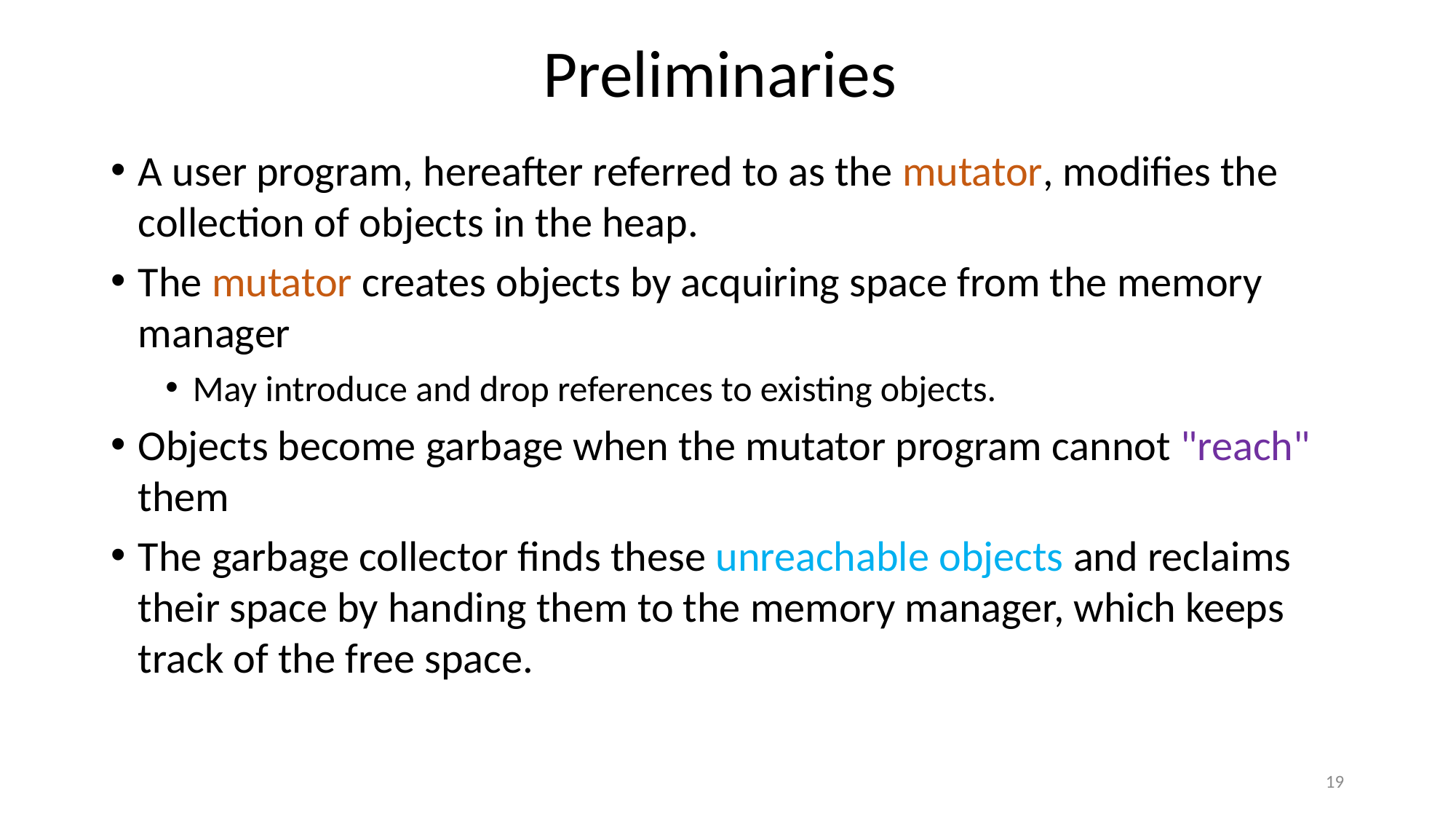

# Preliminaries
A user program, hereafter referred to as the mutator, modifies the collection of objects in the heap.
The mutator creates objects by acquiring space from the memory manager
May introduce and drop references to existing objects.
Objects become garbage when the mutator program cannot "reach" them
The garbage collector finds these unreachable objects and reclaims their space by handing them to the memory manager, which keeps track of the free space.
19